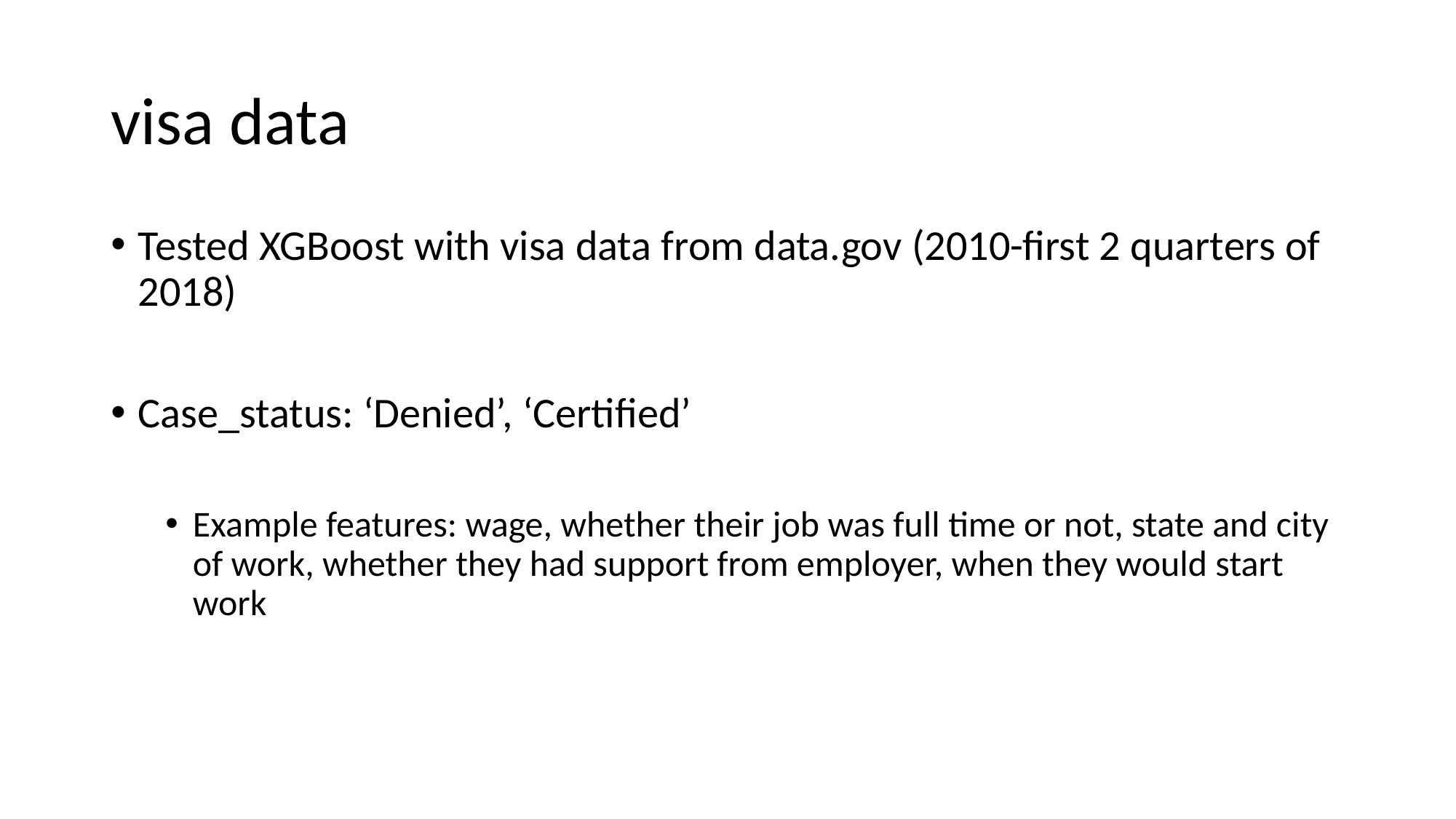

# visa data
Tested XGBoost with visa data from data.gov (2010-first 2 quarters of 2018)

Case_status: ‘Denied’, ‘Certified’

Example features: wage, whether their job was full time or not, state and city of work, whether they had support from employer, when they would start work